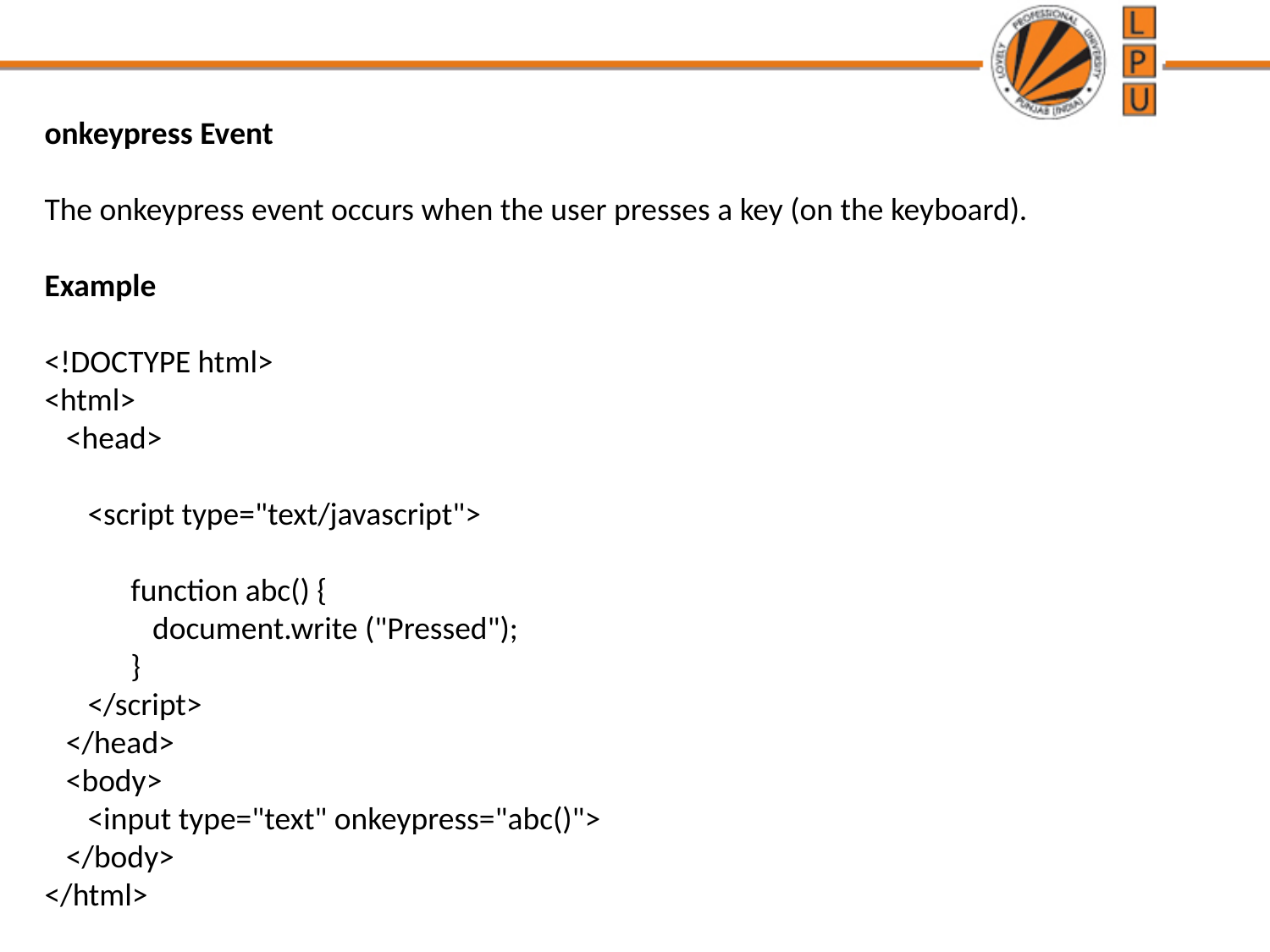

onkeypress Event

The onkeypress event occurs when the user presses a key (on the keyboard).

Example

<!DOCTYPE html>
<html>
   <head>

      <script type="text/javascript">

            function abc() {
               document.write ("Pressed");
            }
      </script>
   </head>
   <body>
      <input type="text" onkeypress="abc()">
   </body>
</html>